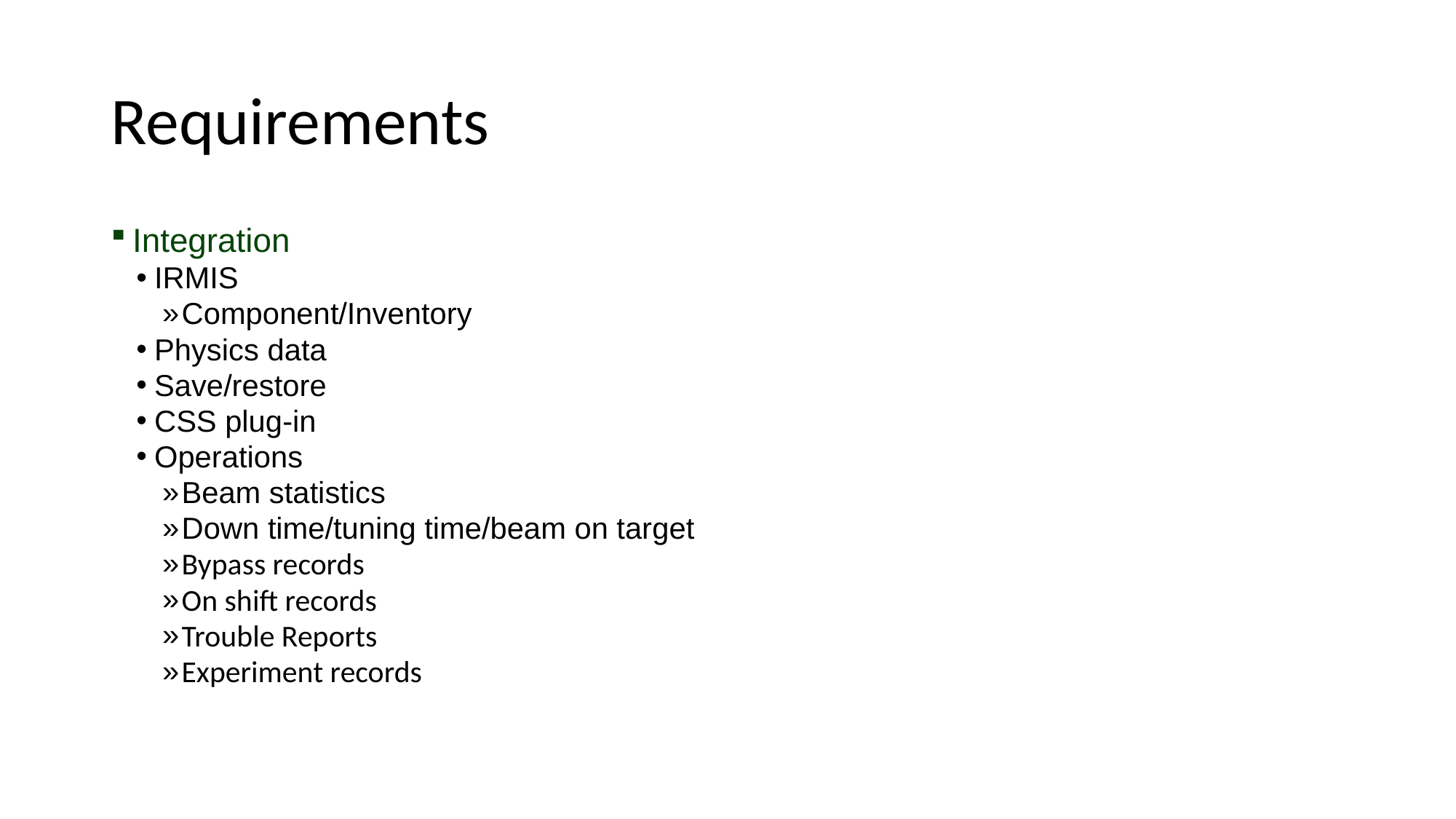

# Requirements
Integration
IRMIS
Component/Inventory
Physics data
Save/restore
CSS plug-in
Operations
Beam statistics
Down time/tuning time/beam on target
Bypass records
On shift records
Trouble Reports
Experiment records